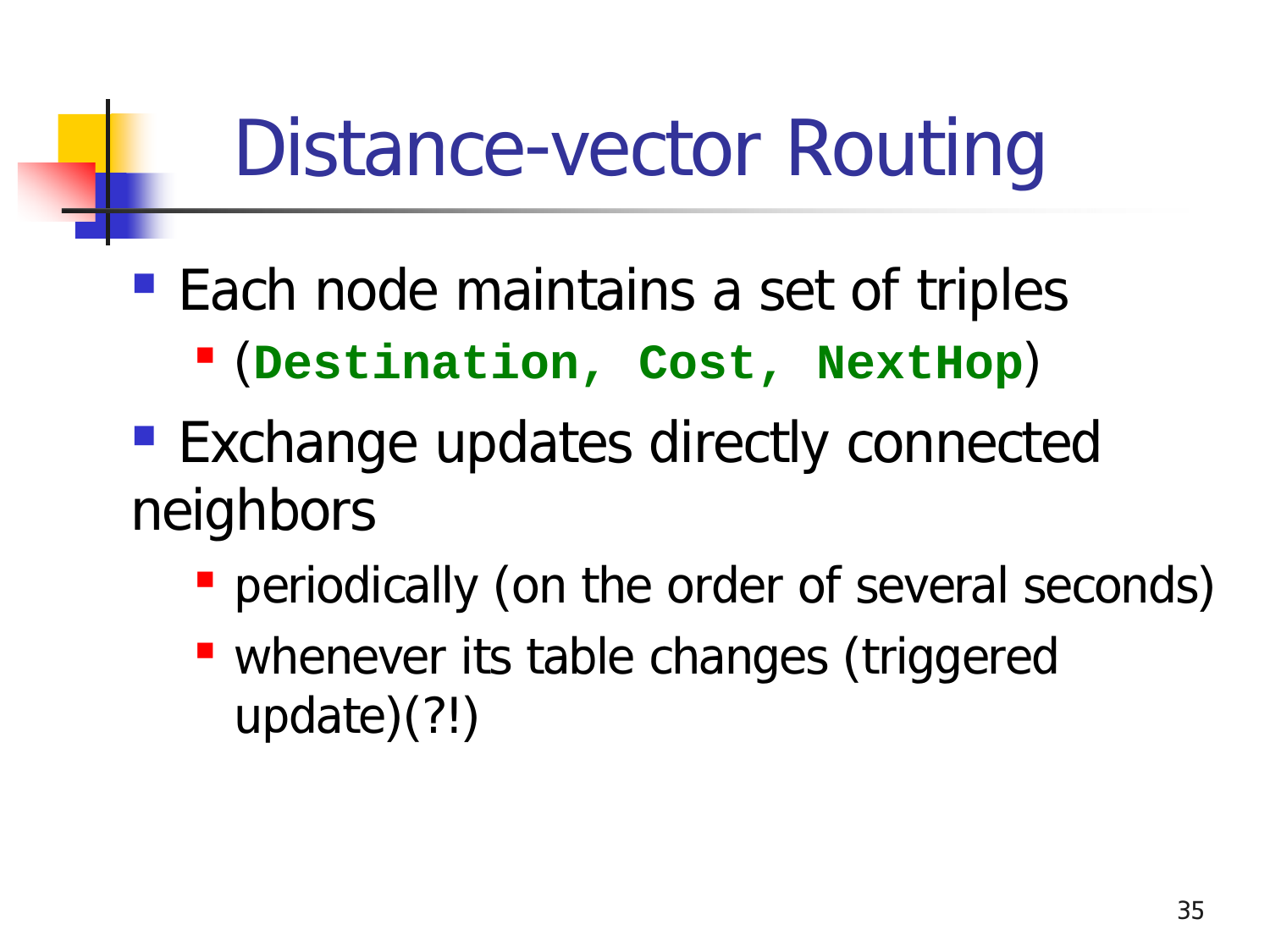

# Distance-vector Routing
Each node maintains a set of triples
(Destination, Cost, NextHop)
Exchange updates directly connected
neighbors
periodically (on the order of several seconds)
whenever its table changes (triggered  update)(?!)
35